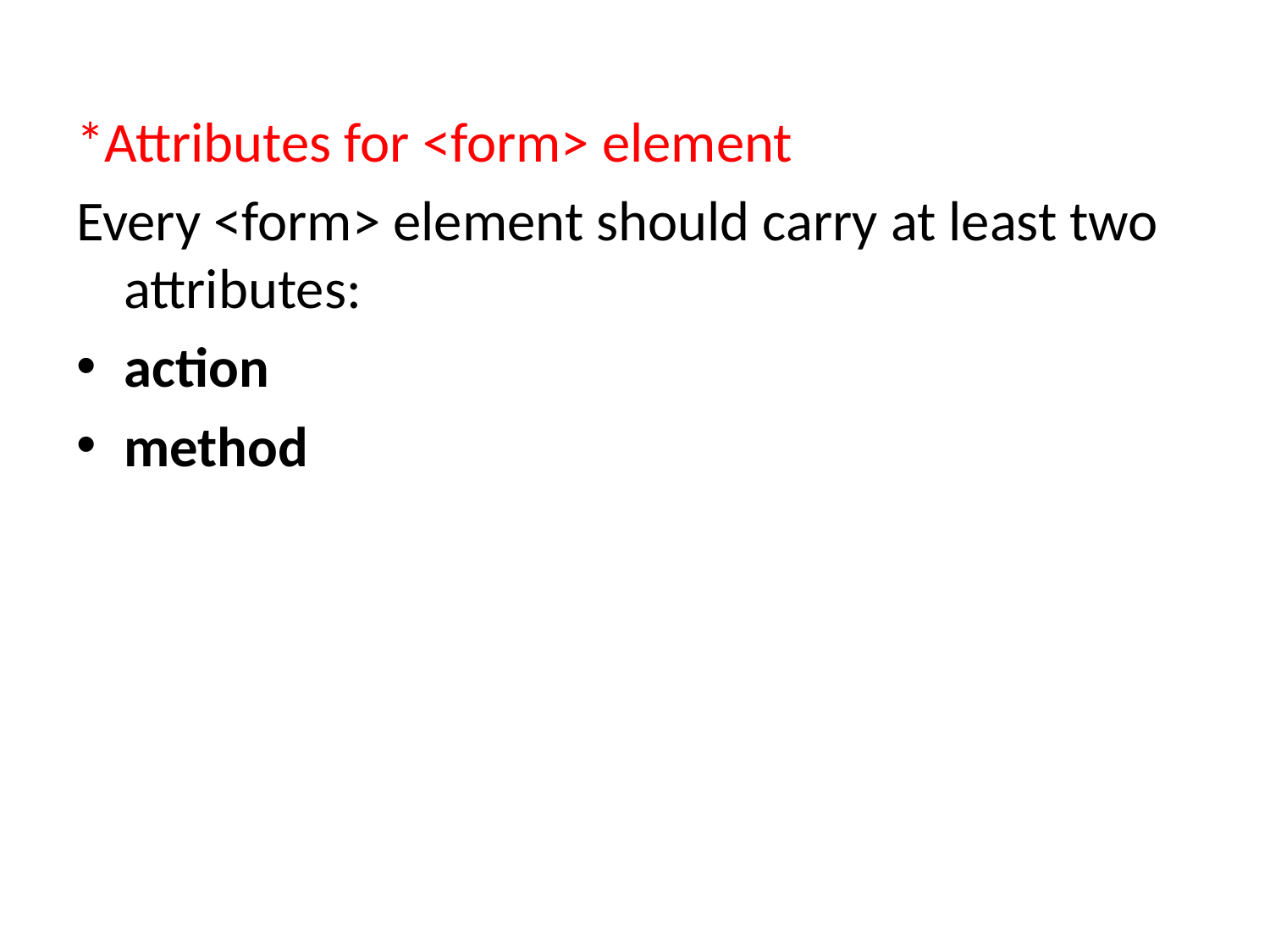

#
*Attributes for <form> element
Every <form> element should carry at least two attributes:
action
method